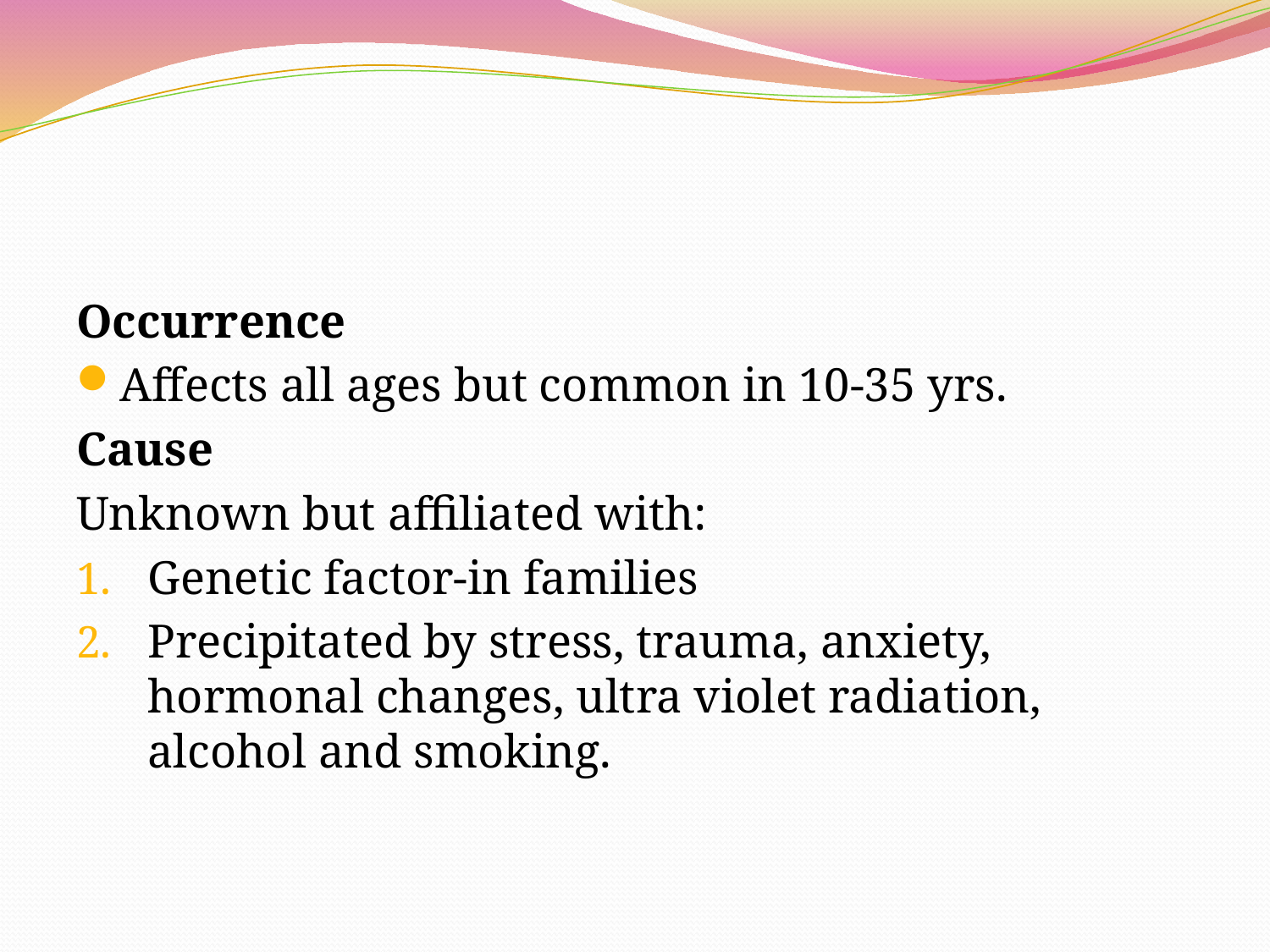

#
Occurrence
Affects all ages but common in 10-35 yrs.
Cause
Unknown but affiliated with:
Genetic factor-in families
Precipitated by stress, trauma, anxiety, hormonal changes, ultra violet radiation, alcohol and smoking.